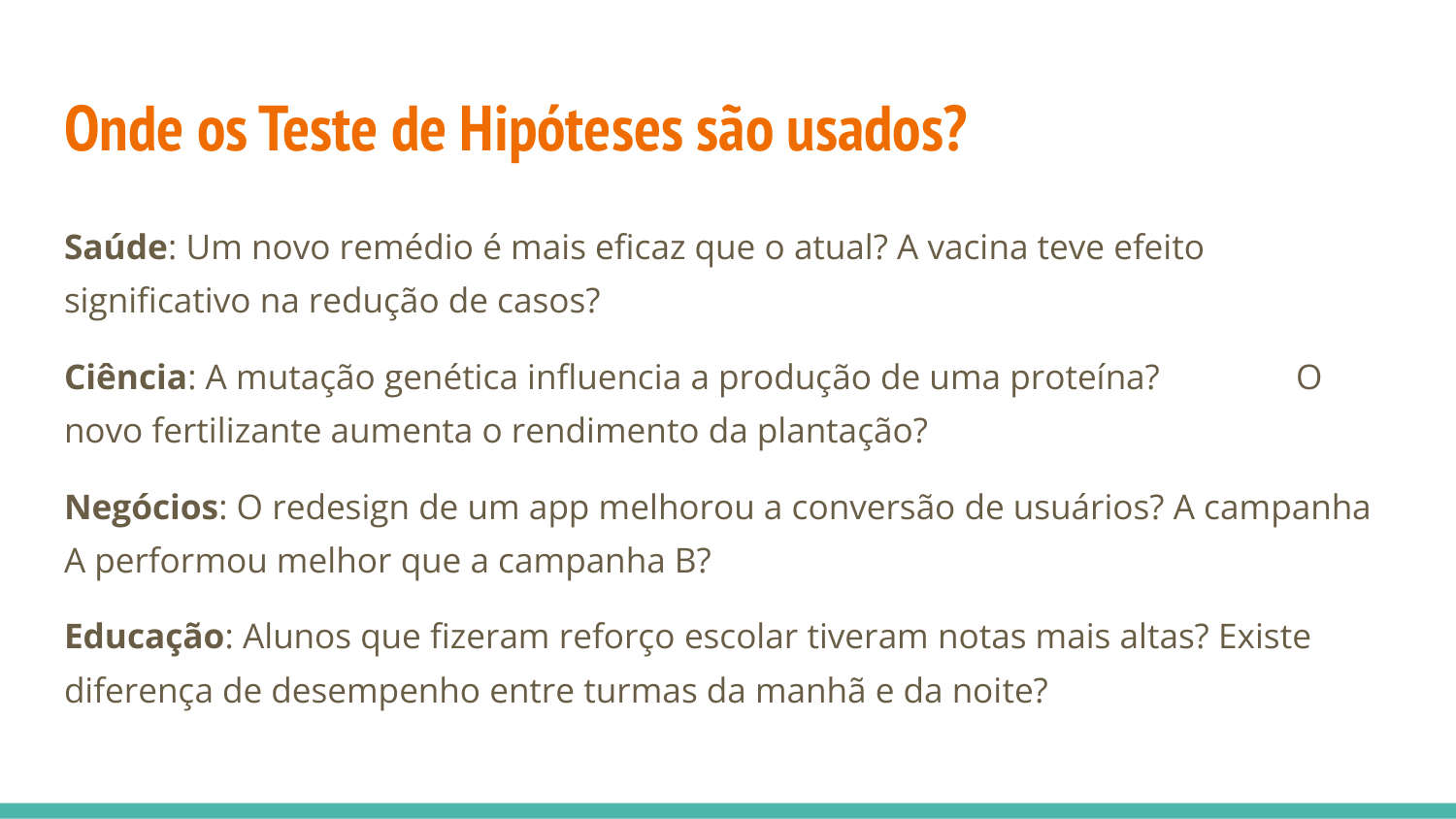

# Onde os Teste de Hipóteses são usados?
Saúde: Um novo remédio é mais eficaz que o atual? A vacina teve efeito significativo na redução de casos?
Ciência: A mutação genética influencia a produção de uma proteína?	O novo fertilizante aumenta o rendimento da plantação?
Negócios: O redesign de um app melhorou a conversão de usuários? A campanha A performou melhor que a campanha B?
Educação: Alunos que fizeram reforço escolar tiveram notas mais altas? Existe diferença de desempenho entre turmas da manhã e da noite?